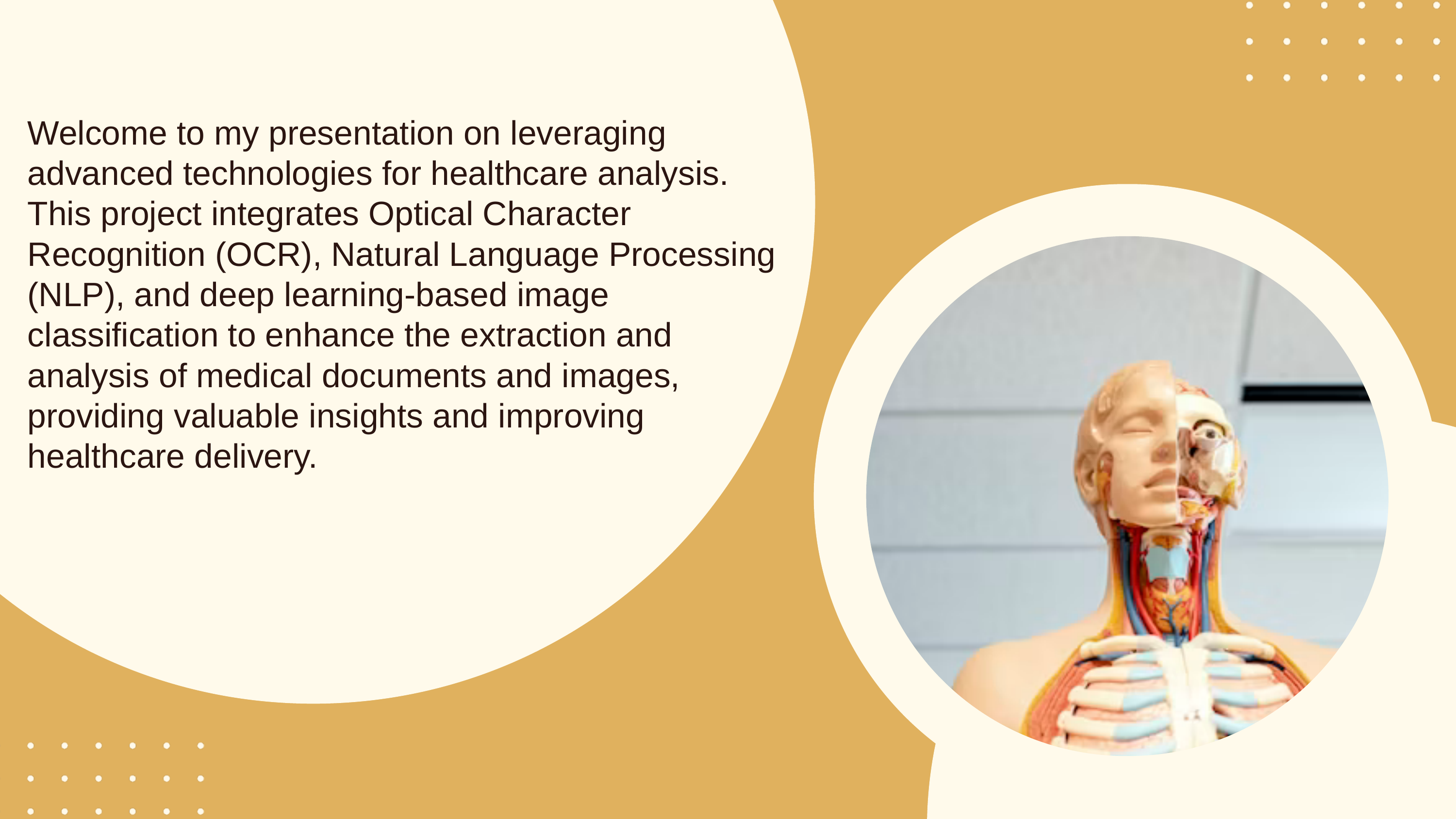

Welcome to my presentation on leveraging advanced technologies for healthcare analysis. This project integrates Optical Character Recognition (OCR), Natural Language Processing (NLP), and deep learning-based image classification to enhance the extraction and analysis of medical documents and images, providing valuable insights and improving healthcare delivery.